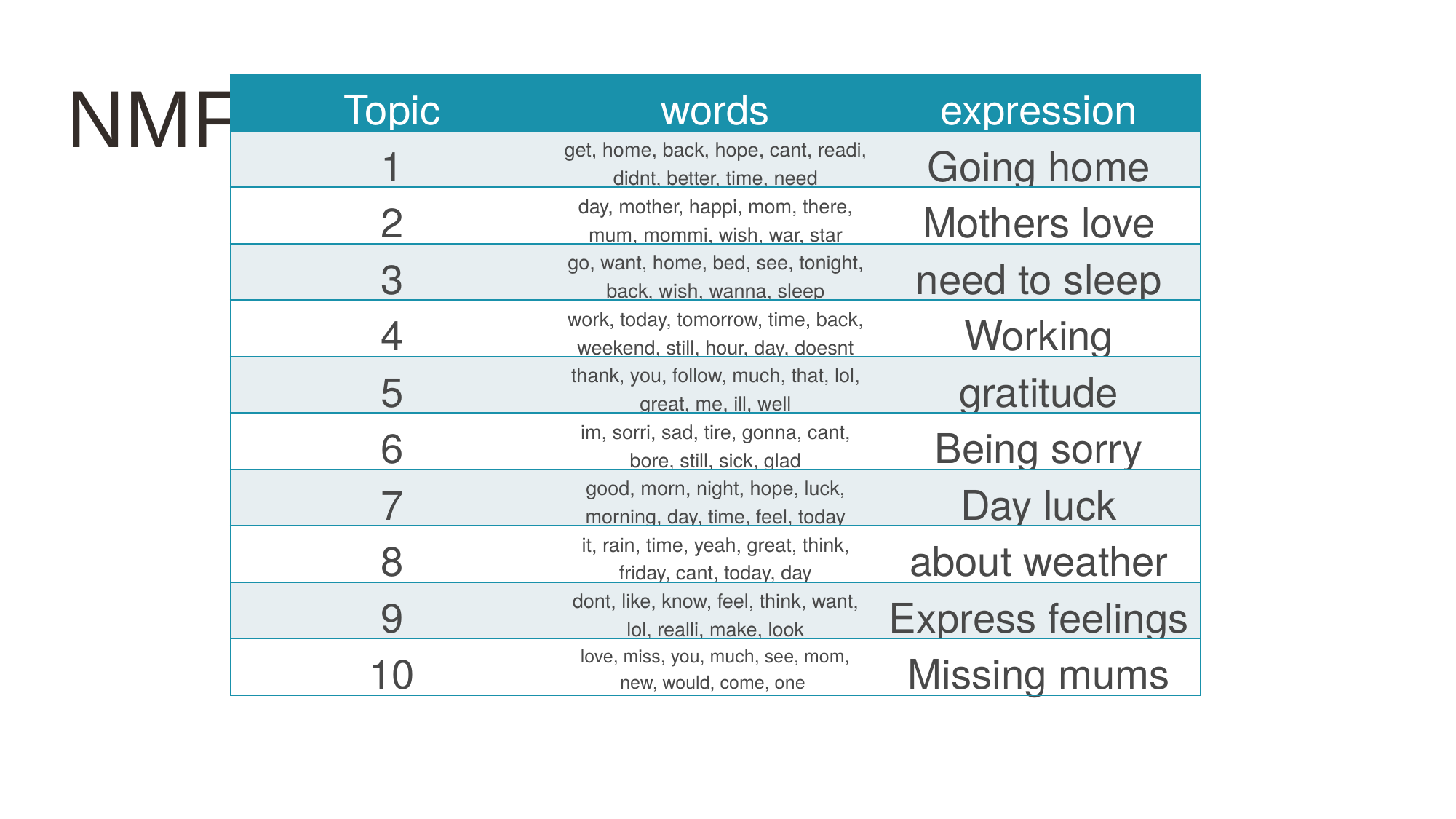

NMF

| Topic | words | expression |
| --- | --- | --- |
| 1 | get, home, back, hope, cant, readi, didnt, better, time, need | Going home |
| 2 | day, mother, happi, mom, there, mum, mommi, wish, war, star | Mothers love |
| 3 | go, want, home, bed, see, tonight, back, wish, wanna, sleep | need to sleep |
| 4 | work, today, tomorrow, time, back, weekend, still, hour, day, doesnt | Working |
| 5 | thank, you, follow, much, that, lol, great, me, ill, well | gratitude |
| 6 | im, sorri, sad, tire, gonna, cant, bore, still, sick, glad | Being sorry |
| 7 | good, morn, night, hope, luck, morning, day, time, feel, today | Day luck |
| 8 | it, rain, time, yeah, great, think, friday, cant, today, day | about weather |
| 9 | dont, like, know, feel, think, want, lol, realli, make, look | Express feelings |
| 10 | love, miss, you, much, see, mom, new, would, come, one | Missing mums |